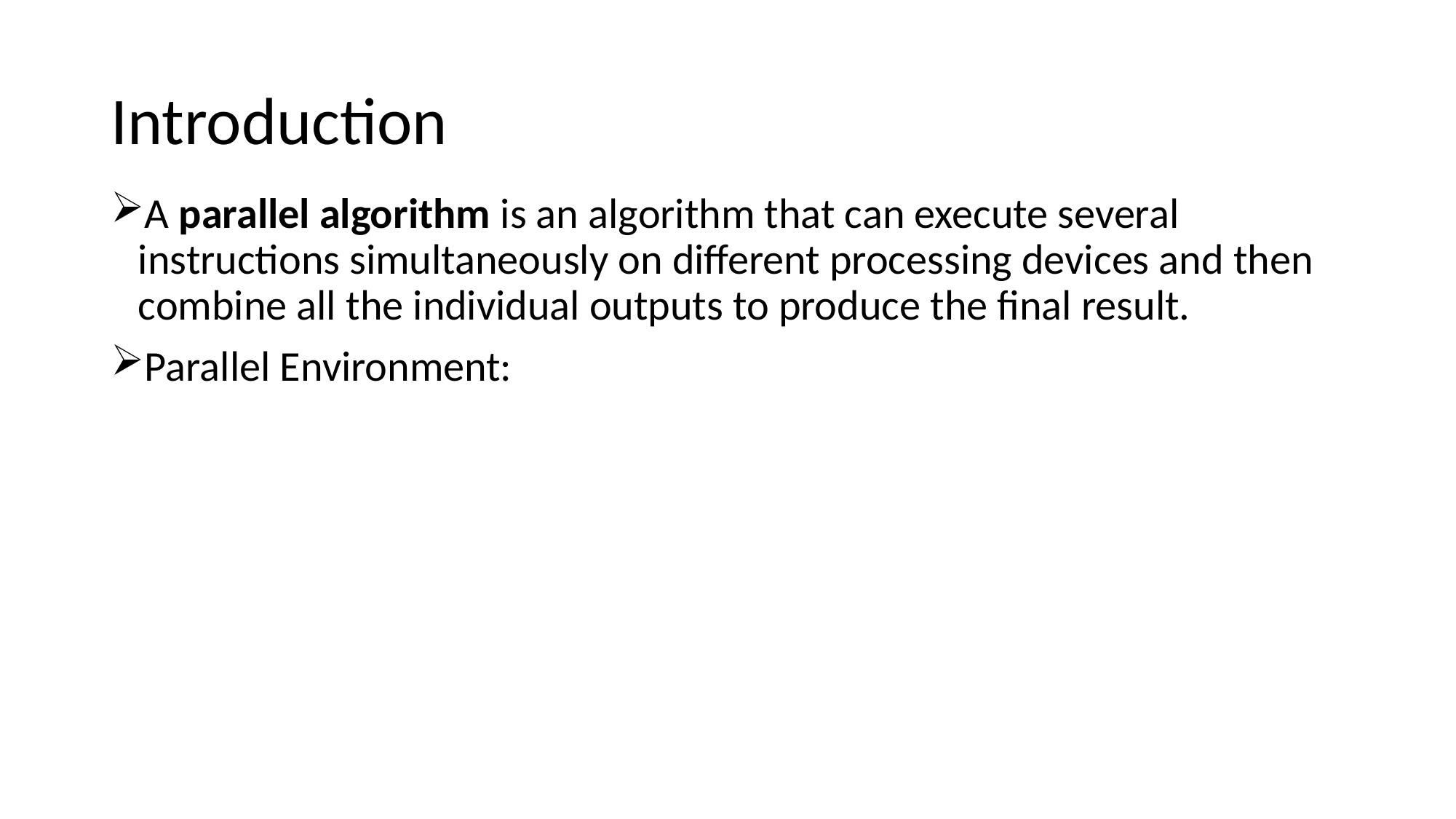

# Introduction
A parallel algorithm is an algorithm that can execute several instructions simultaneously on different processing devices and then combine all the individual outputs to produce the final result.
Parallel Environment: